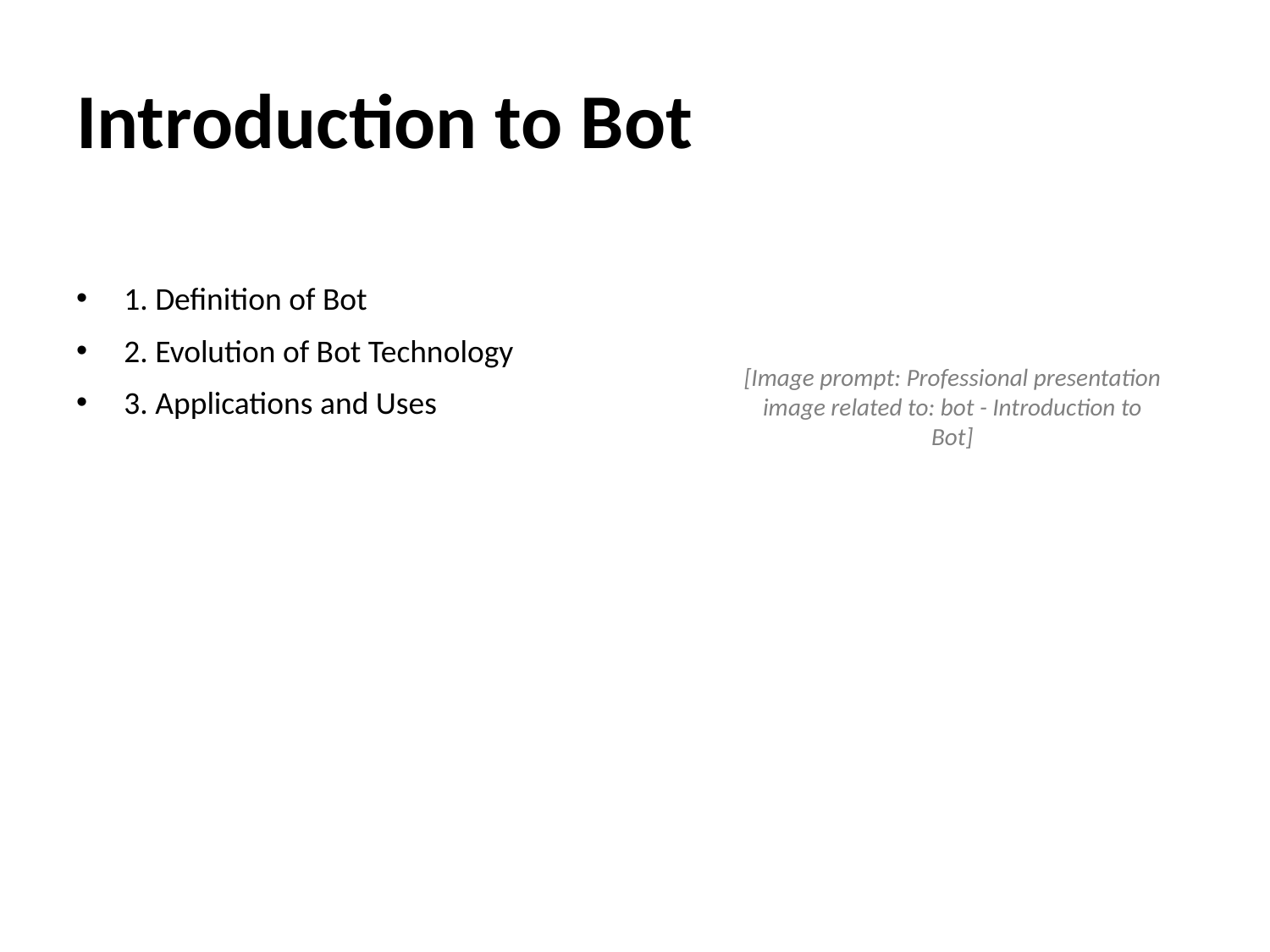

# Introduction to Bot

1. Definition of Bot
2. Evolution of Bot Technology
3. Applications and Uses

[Image prompt: Professional presentation image related to: bot - Introduction to Bot]